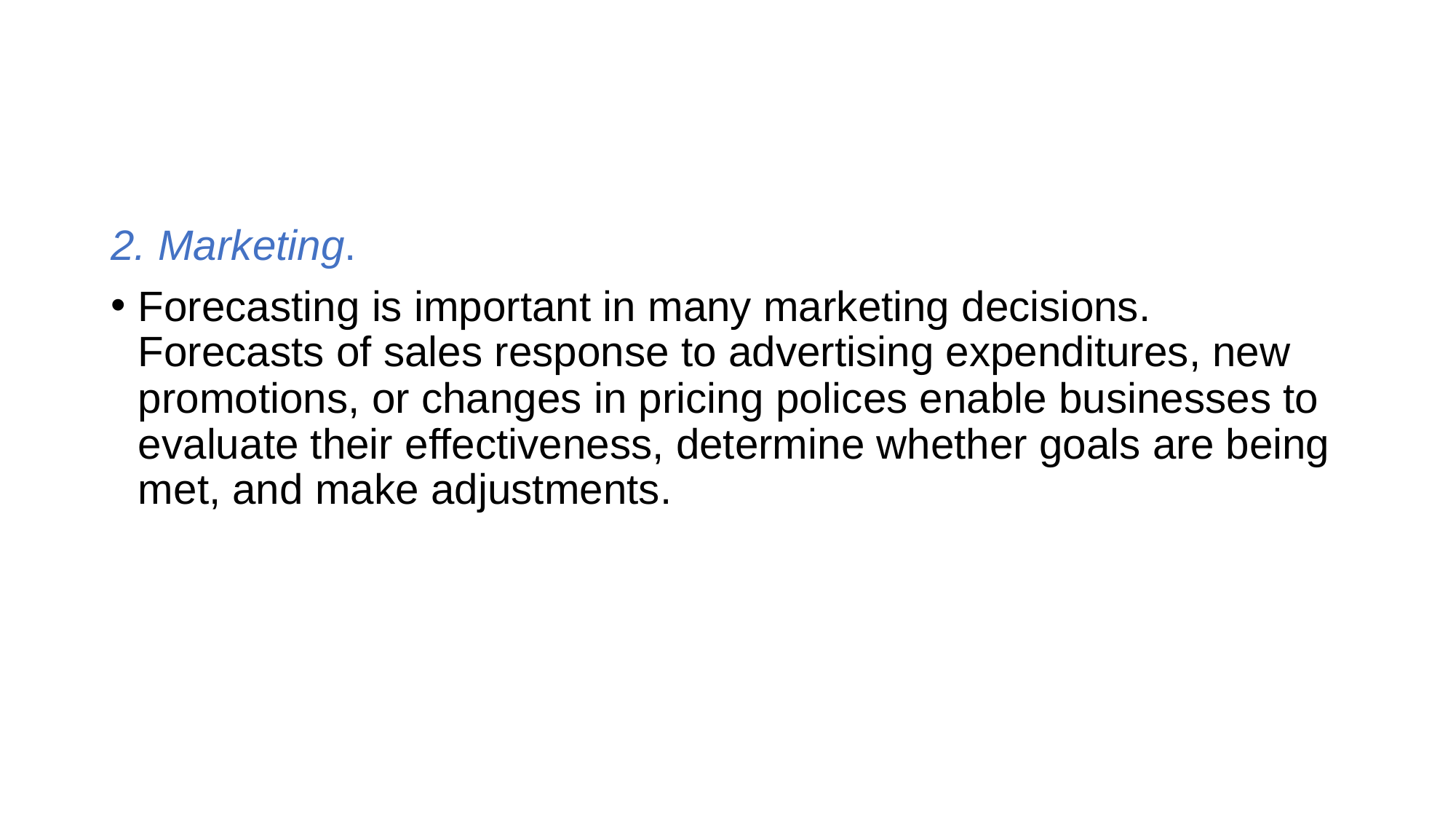

#
2. Marketing.
Forecasting is important in many marketing decisions. Forecasts of sales response to advertising expenditures, new promotions, or changes in pricing polices enable businesses to evaluate their effectiveness, determine whether goals are being met, and make adjustments.